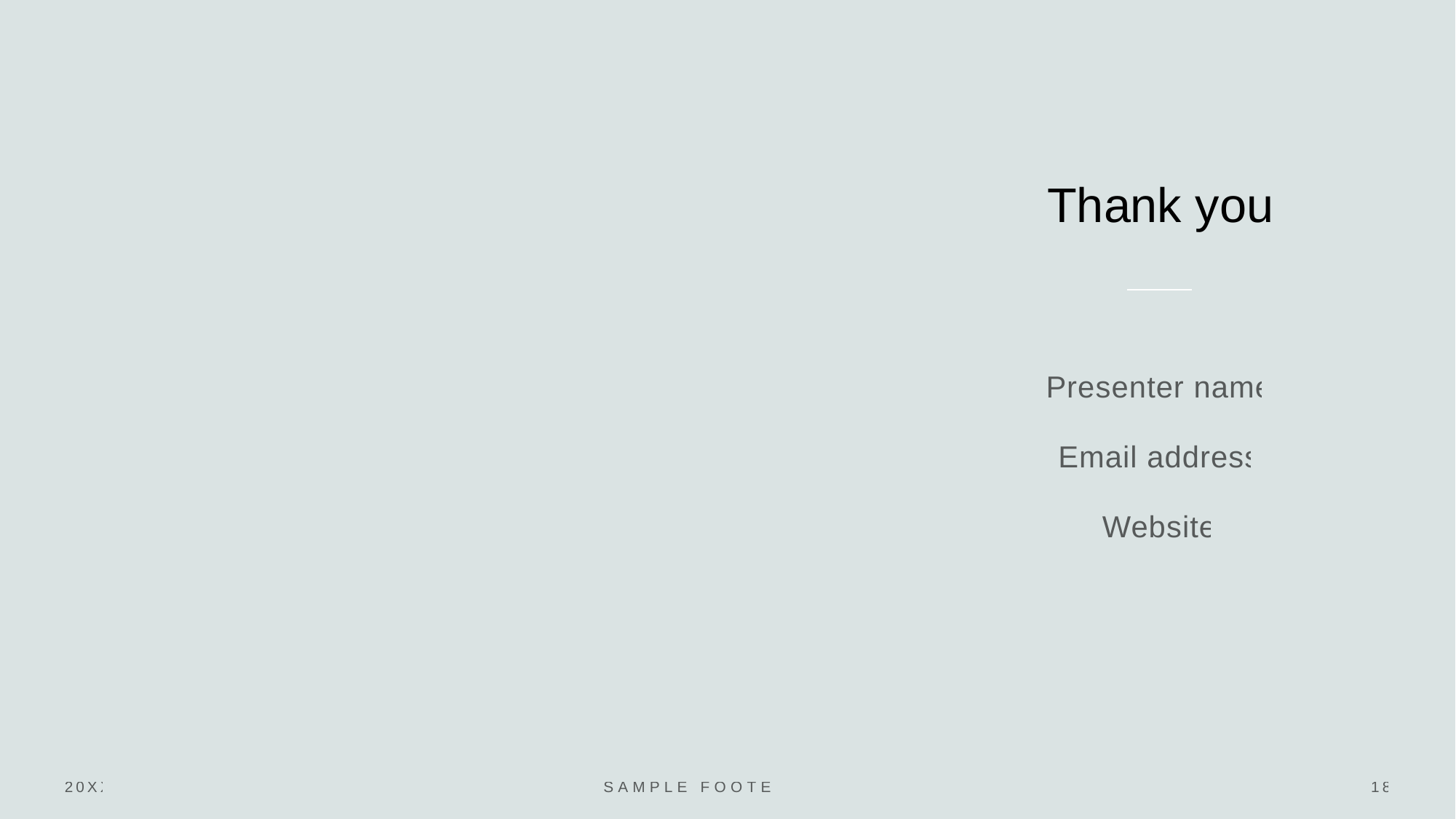

# Thank you
Presenter name
Email address
Website
20XX
Sample Footer Text
18